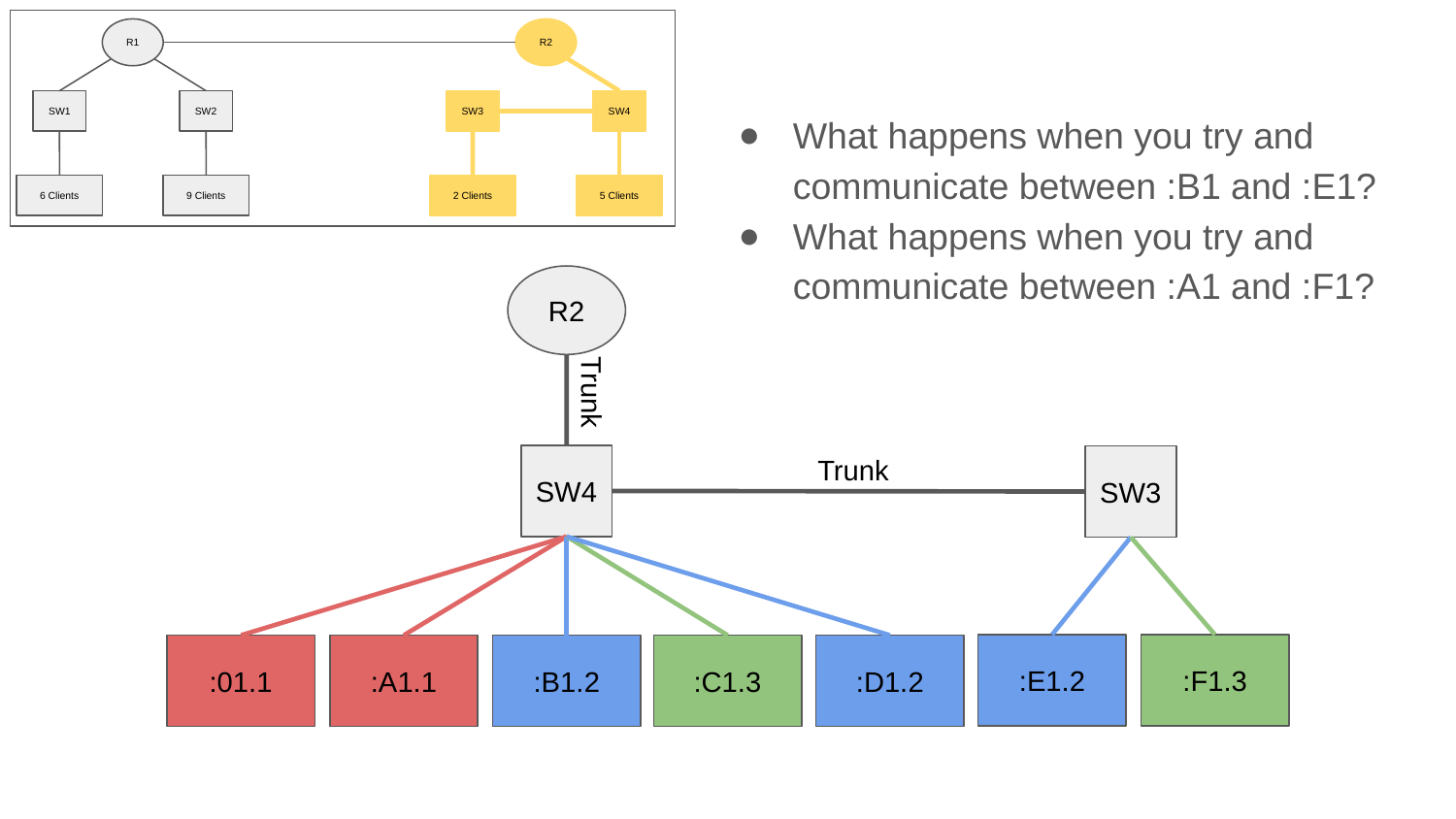

R1
R2
What happens when you try and communicate between :B1 and :E1?
What happens when you try and communicate between :A1 and :F1?
SW1
SW3
SW2
SW4
6 Clients
2 Clients
9 Clients
5 Clients
R2
Trunk
Trunk
SW4
SW3
:E1.2
:F1.3
:01.1
:A1.1
:B1.2
:C1.3
:D1.2